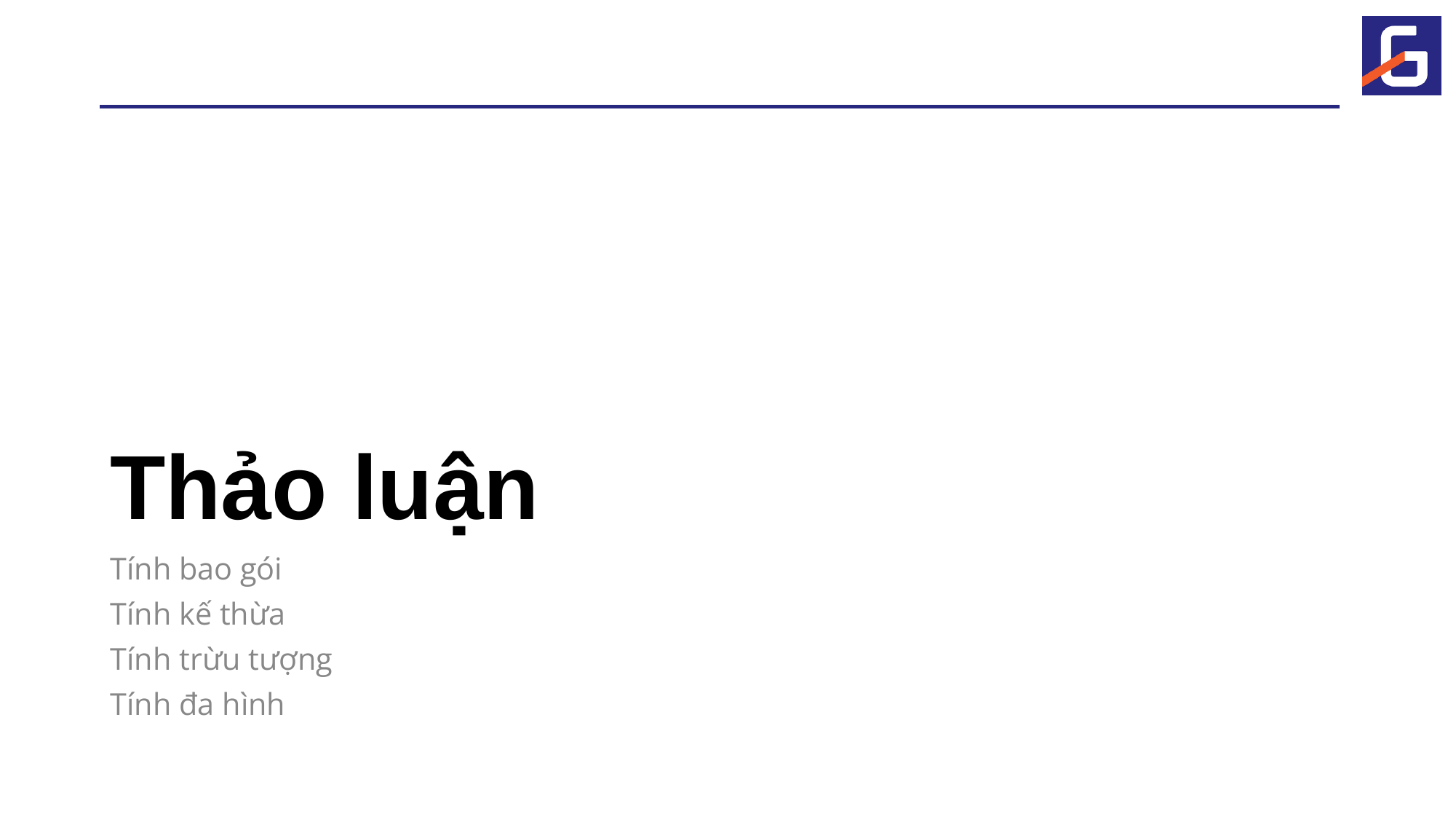

# Thảo luận
Tính bao gói
Tính kế thừa
Tính trừu tượng
Tính đa hình